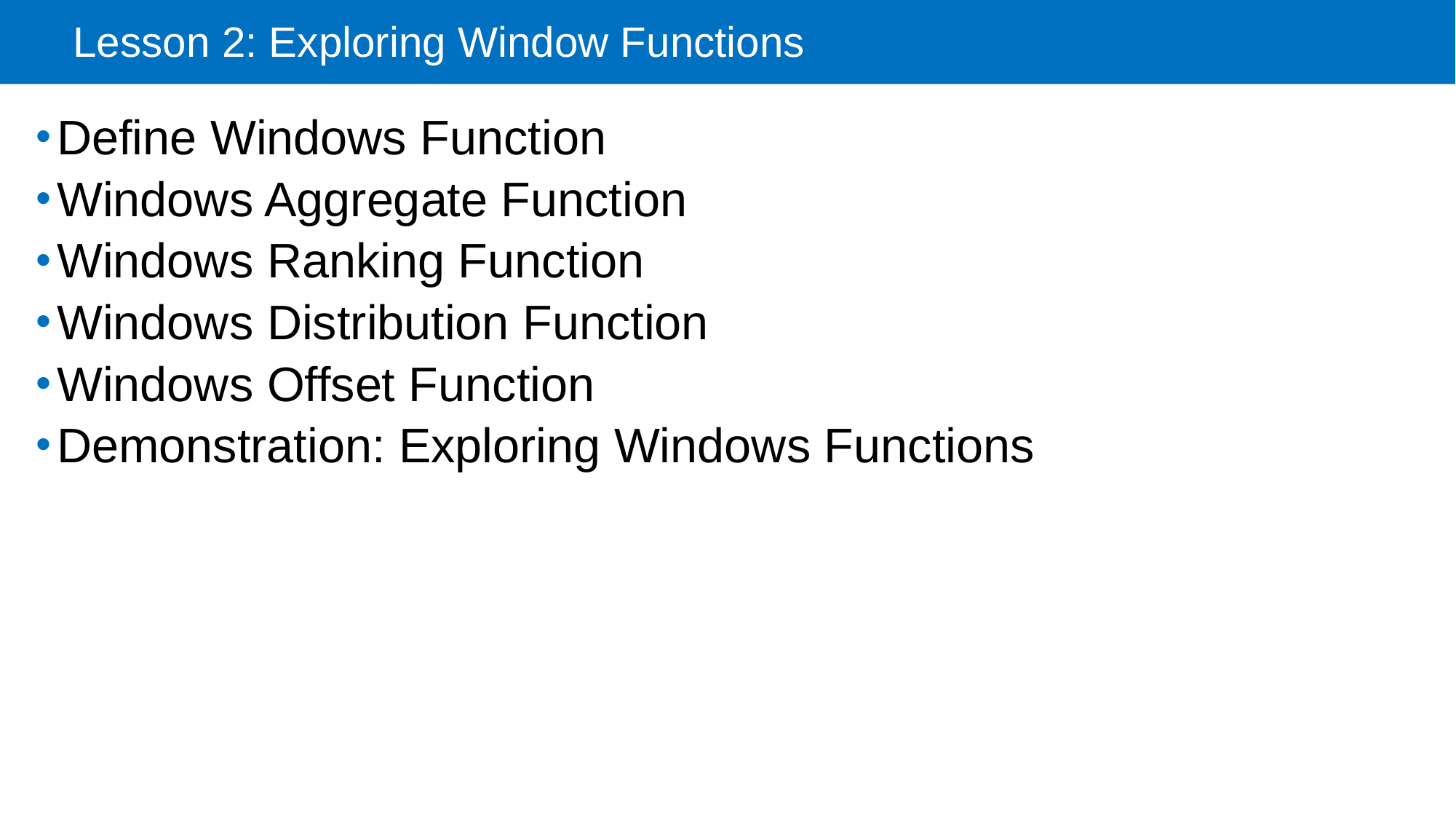

# Lesson 2: Exploring Window Functions
Define Windows Function
Windows Aggregate Function
Windows Ranking Function
Windows Distribution Function
Windows Offset Function
Demonstration: Exploring Windows Functions